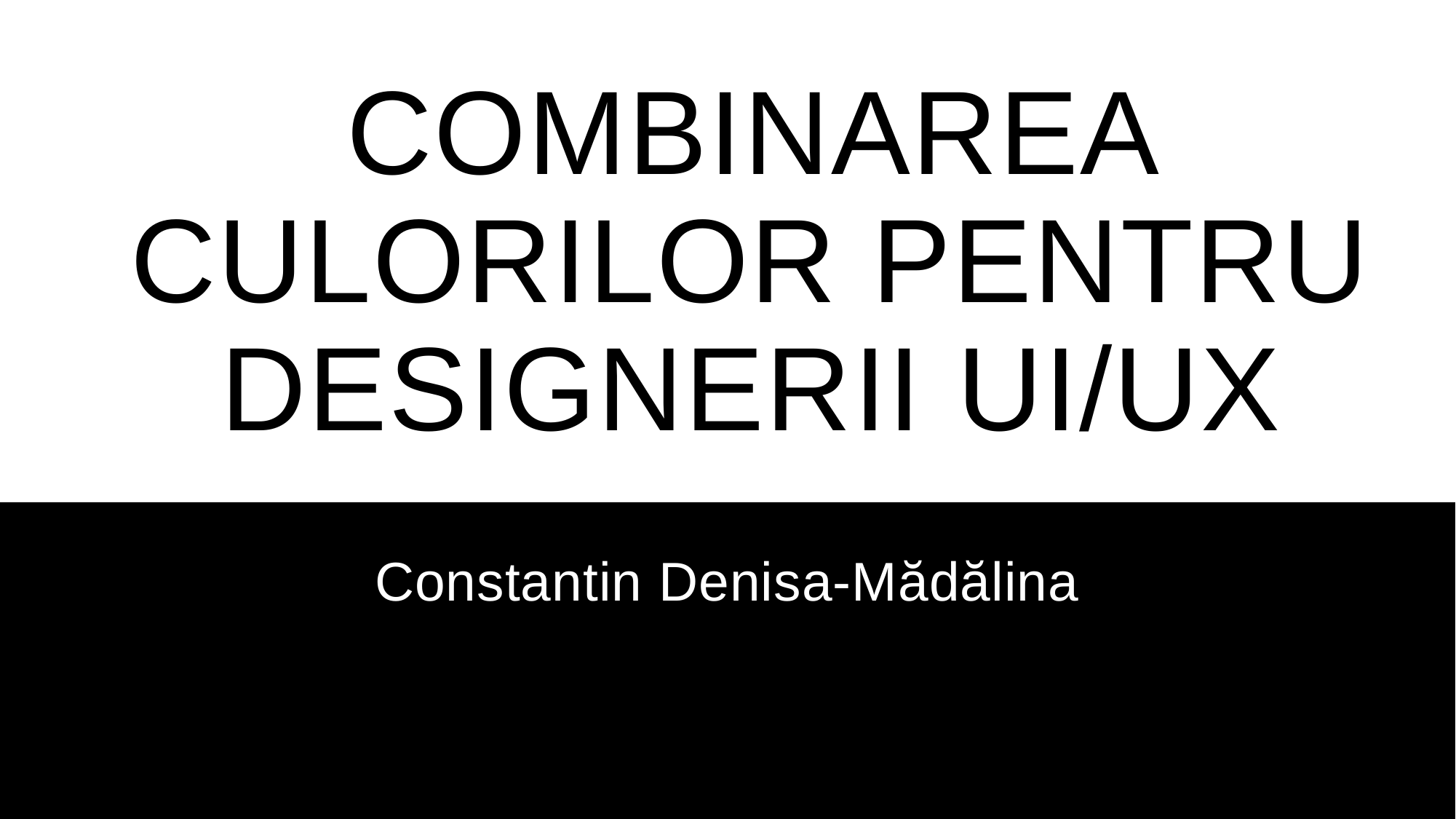

# COmBINarea culorilor pentru designerii ui/ux
Constantin Denisa-Mădălina